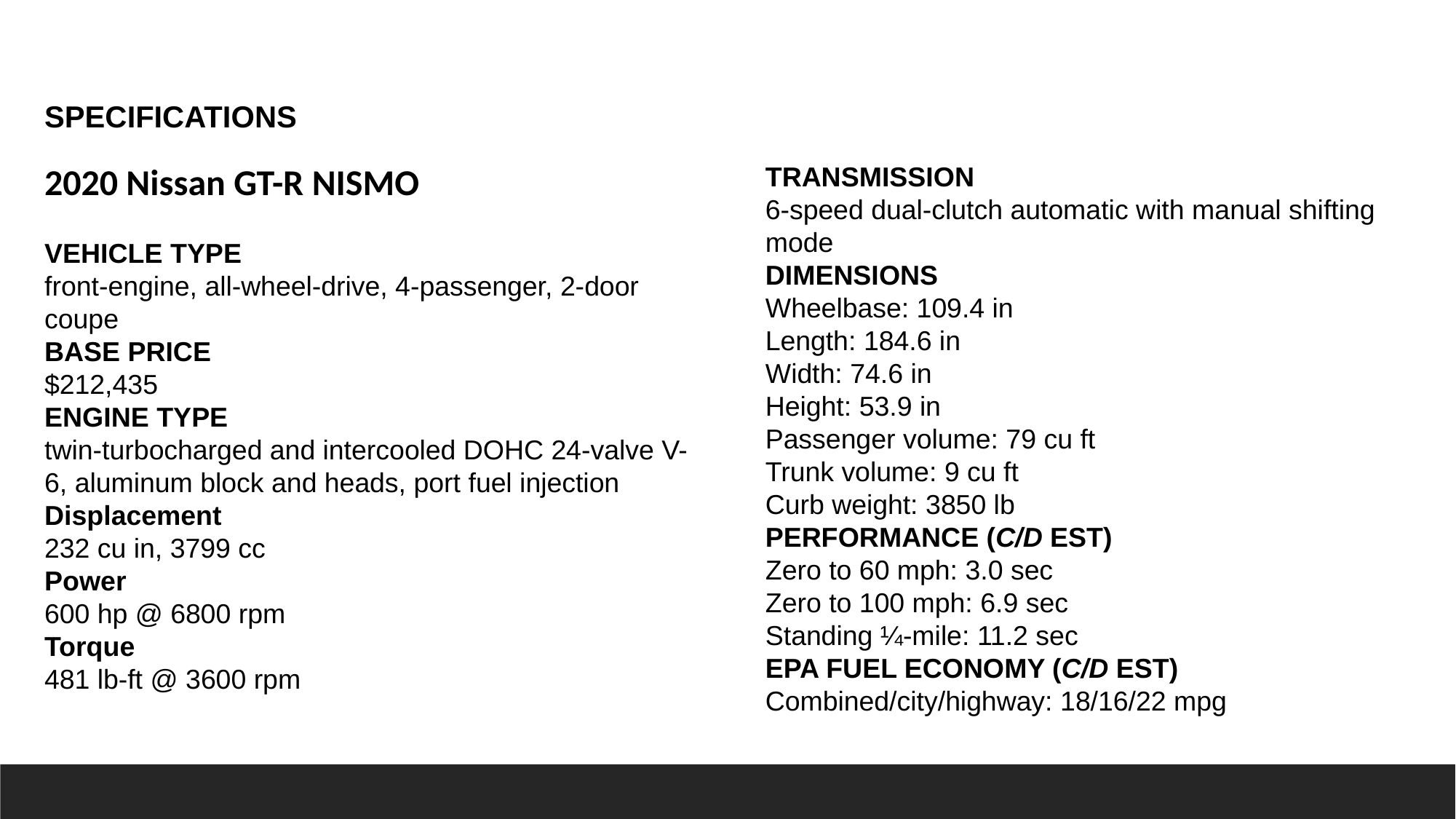

SPECIFICATIONS
TRANSMISSION
6-speed dual-clutch automatic with manual shifting mode
DIMENSIONS
Wheelbase: 109.4 in
Length: 184.6 in
Width: 74.6 in
Height: 53.9 in
Passenger volume: 79 cu ft
Trunk volume: 9 cu ft
Curb weight: 3850 lb
PERFORMANCE (C/D EST)
Zero to 60 mph: 3.0 sec
Zero to 100 mph: 6.9 sec
Standing ¼-mile: 11.2 sec
EPA FUEL ECONOMY (C/D EST)
Combined/city/highway: 18/16/22 mpg
2020 Nissan GT-R NISMO

VEHICLE TYPE
front-engine, all-wheel-drive, 4-passenger, 2-door coupe
BASE PRICE
$212,435
ENGINE TYPE
twin-turbocharged and intercooled DOHC 24-valve V-6, aluminum block and heads, port fuel injection
Displacement
232 cu in, 3799 cc
Power
600 hp @ 6800 rpm
Torque
481 lb-ft @ 3600 rpm